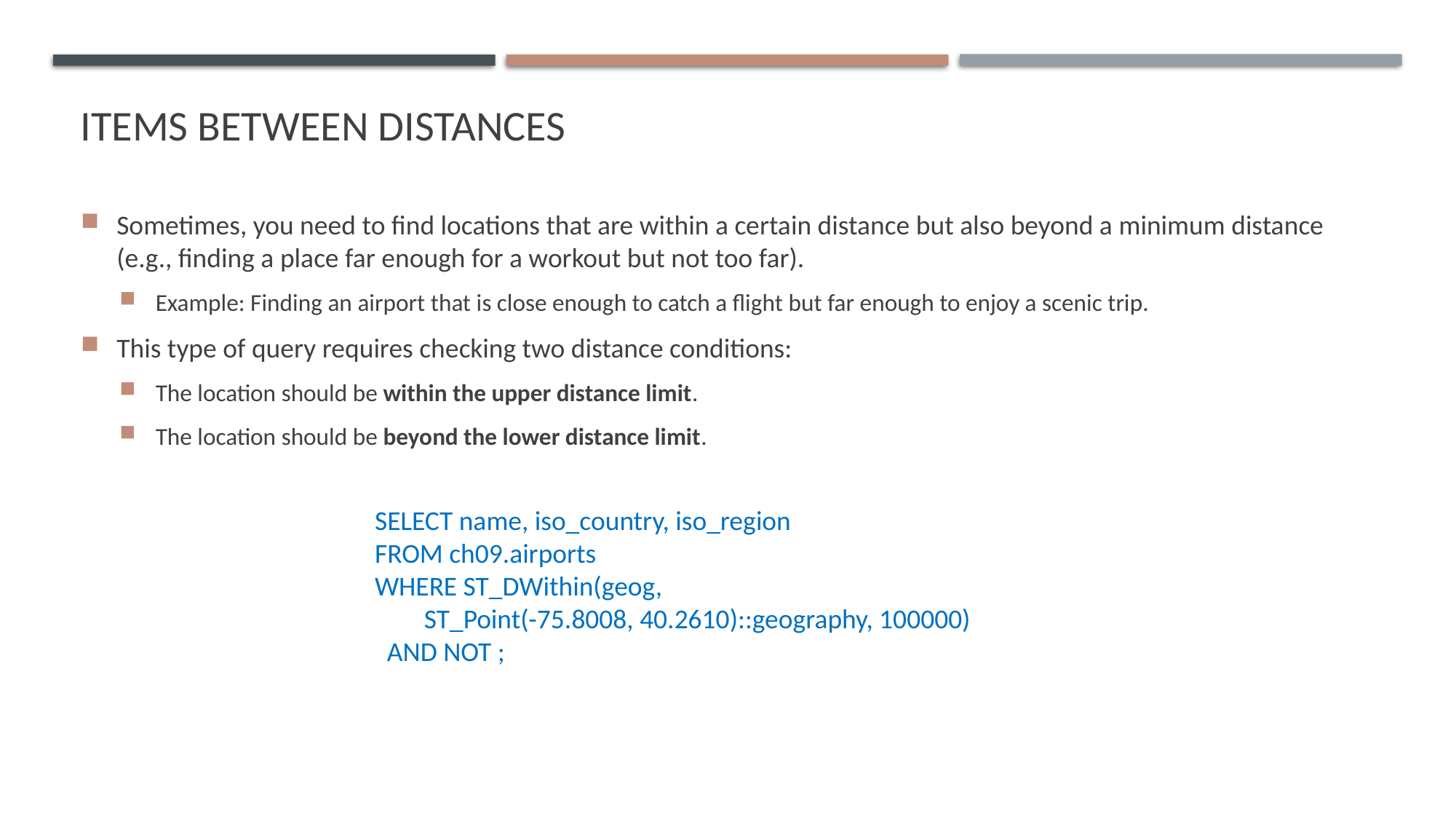

# Items between distances
Sometimes, you need to find locations that are within a certain distance but also beyond a minimum distance (e.g., finding a place far enough for a workout but not too far).
Example: Finding an airport that is close enough to catch a flight but far enough to enjoy a scenic trip.
This type of query requires checking two distance conditions:
The location should be within the upper distance limit.
The location should be beyond the lower distance limit.
SELECT name, iso_country, iso_region
FROM ch09.airports
WHERE ST_DWithin(geog,
        ST_Point(-75.8008, 40.2610)::geography, 100000)
  AND NOT ;